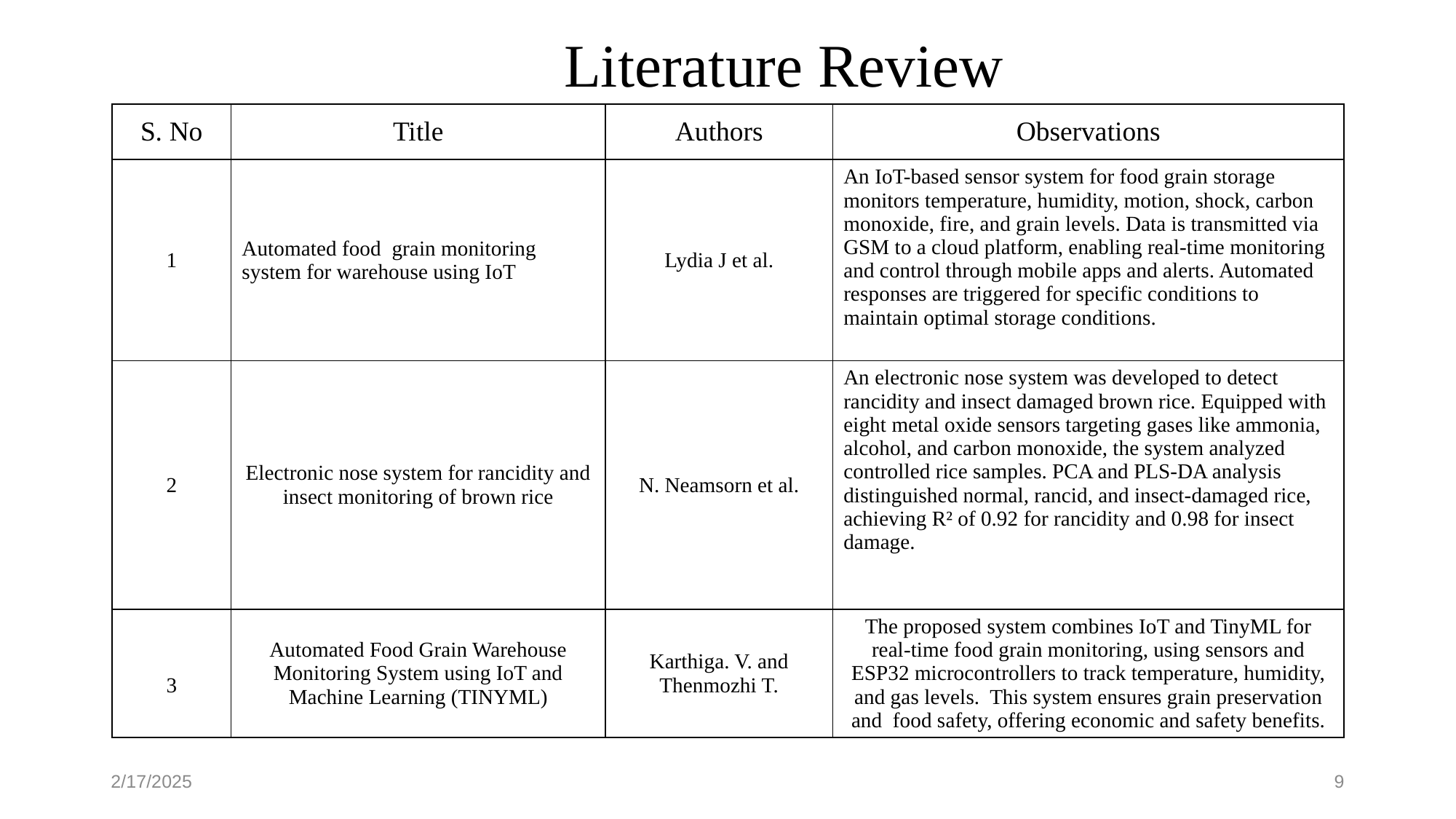

Literature Review
| S. No | Title | Authors | Observations |
| --- | --- | --- | --- |
| 1 | Automated food grain monitoring system for warehouse using IoT | Lydia J et al. | An IoT-based sensor system for food grain storage monitors temperature, humidity, motion, shock, carbon monoxide, fire, and grain levels. Data is transmitted via GSM to a cloud platform, enabling real-time monitoring and control through mobile apps and alerts. Automated responses are triggered for specific conditions to maintain optimal storage conditions. |
| 2 | Electronic nose system for rancidity and insect monitoring of brown rice | N. Neamsorn et al. | An electronic nose system was developed to detect rancidity and insect damaged brown rice. Equipped with eight metal oxide sensors targeting gases like ammonia, alcohol, and carbon monoxide, the system analyzed controlled rice samples. PCA and PLS-DA analysis distinguished normal, rancid, and insect-damaged rice, achieving R² of 0.92 for rancidity and 0.98 for insect damage. |
| 3 | Automated Food Grain Warehouse Monitoring System using IoT and Machine Learning (TINYML) | Karthiga. V. and Thenmozhi T. | The proposed system combines IoT and TinyML for real-time food grain monitoring, using sensors and ESP32 microcontrollers to track temperature, humidity, and gas levels.  This system ensures grain preservation and food safety, offering economic and safety benefits. |
2/17/2025
9